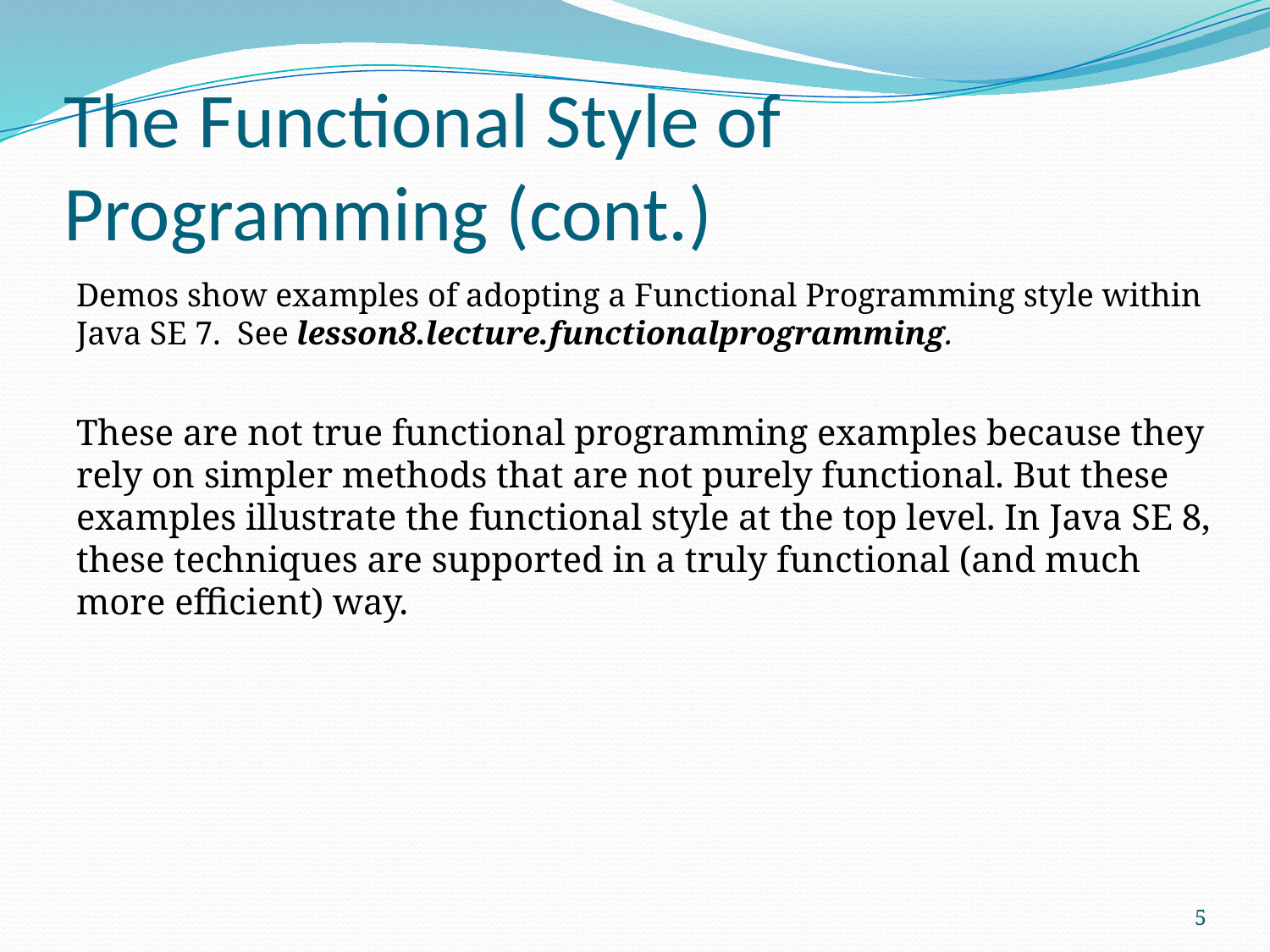

# The Functional Style of Programming (cont.)
Demos show examples of adopting a Functional Programming style within Java SE 7.  See lesson8.lecture.functionalprogramming.

These are not true functional programming examples because they rely on simpler methods that are not purely functional. But these examples illustrate the functional style at the top level. In Java SE 8, these techniques are supported in a truly functional (and much more efficient) way.

5